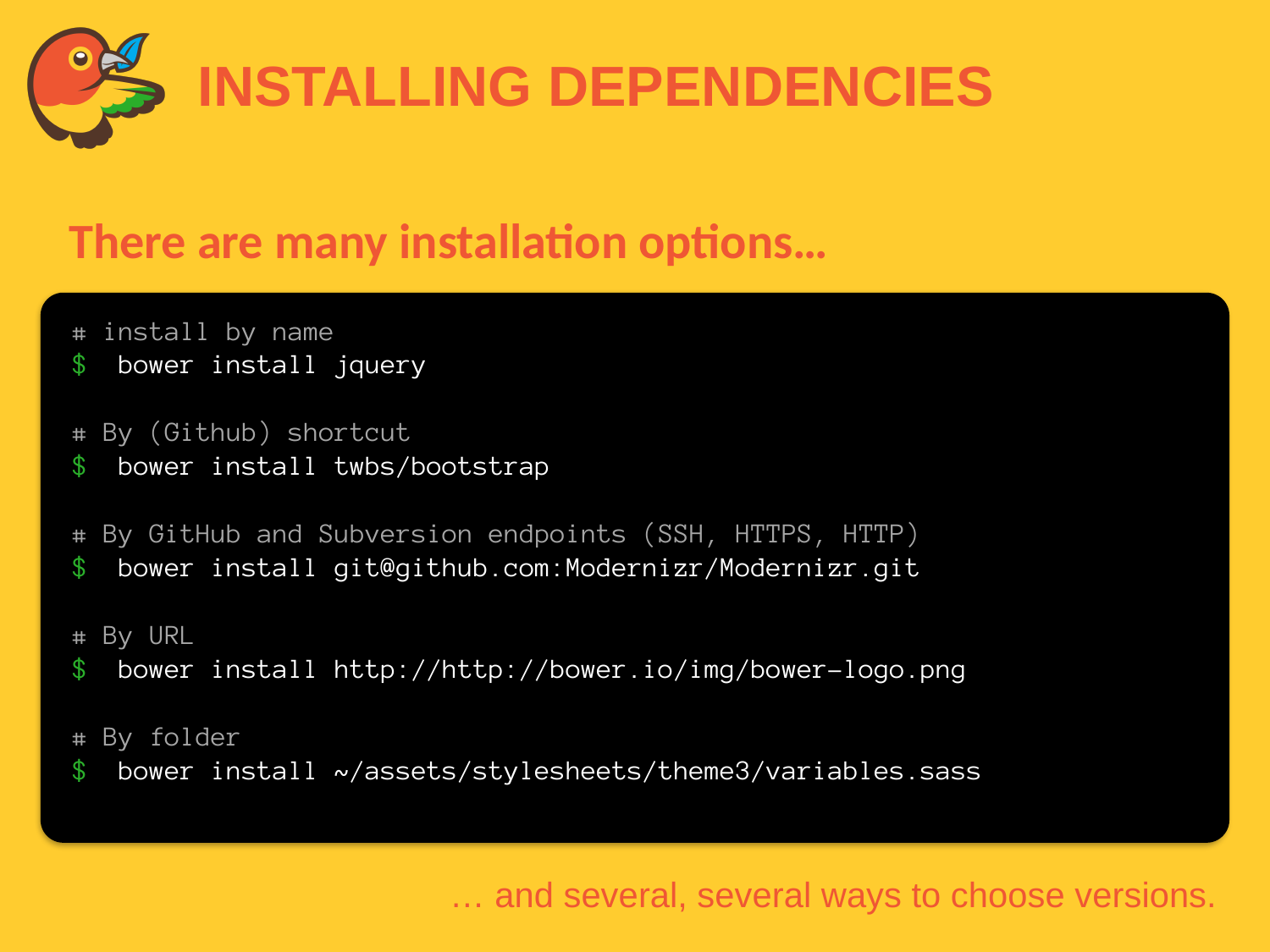

# Installing Dependencies
There are many installation options…
# install by name
$  bower install jquery

# By (Github) shortcut
$  bower install twbs/bootstrap

# By GitHub and Subversion endpoints (SSH, HTTPS, HTTP)
$  bower install git@github.com:Modernizr/Modernizr.git

# By URL
$  bower install http://http://bower.io/img/bower-logo.png

# By folder
$  bower install ~/assets/stylesheets/theme3/variables.sass

… and several, several ways to choose versions.